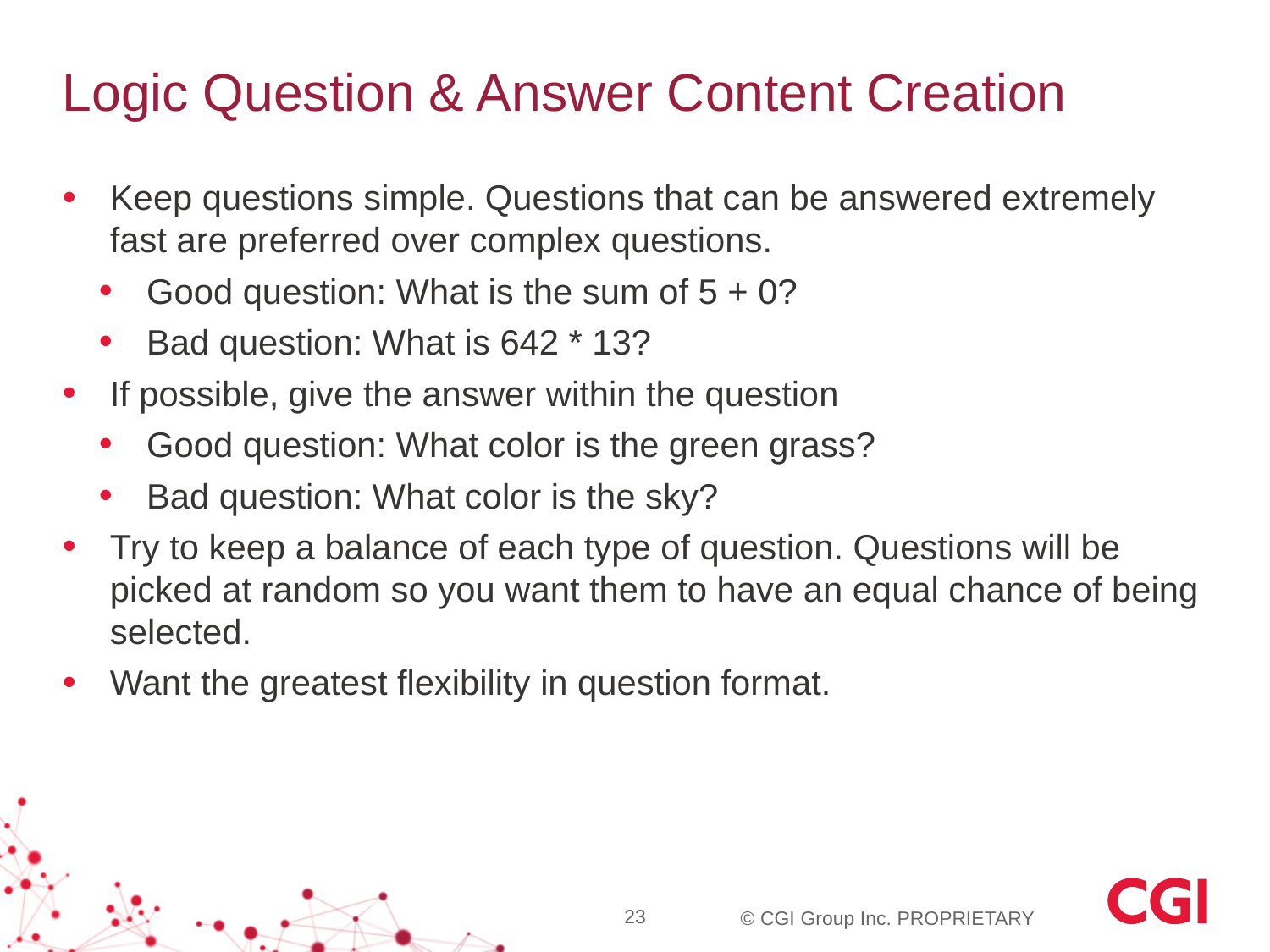

# Logic Question & Answer Content Creation
Keep questions simple. Questions that can be answered extremely fast are preferred over complex questions.
Good question: What is the sum of 5 + 0?
Bad question: What is 642 * 13?
If possible, give the answer within the question
Good question: What color is the green grass?
Bad question: What color is the sky?
Try to keep a balance of each type of question. Questions will be picked at random so you want them to have an equal chance of being selected.
Want the greatest flexibility in question format.
23